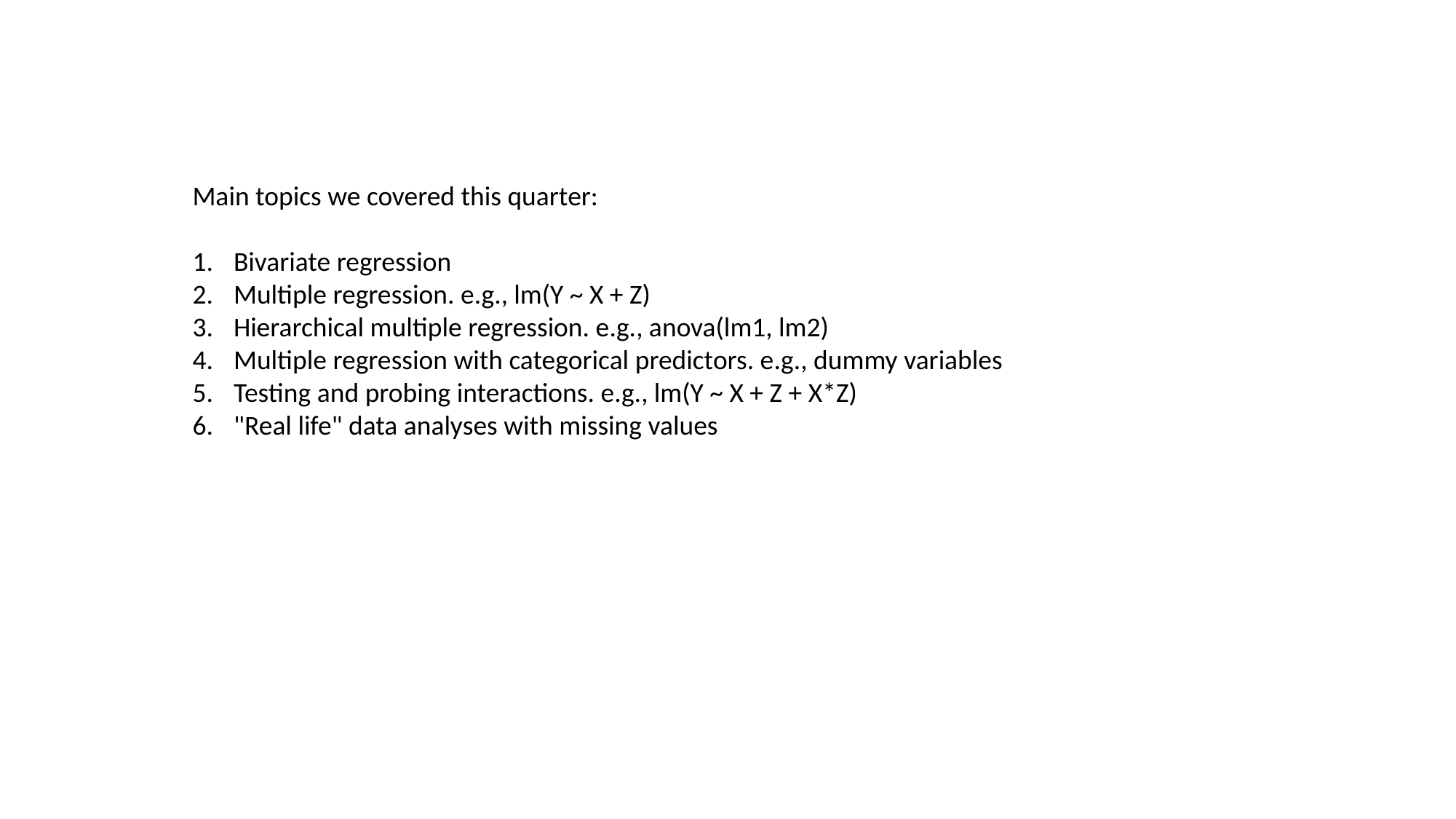

Main topics we covered this quarter:

Bivariate regression
Multiple regression. e.g., lm(Y ~ X + Z)
Hierarchical multiple regression. e.g., anova(lm1, lm2)
Multiple regression with categorical predictors. e.g., dummy variables
Testing and probing interactions. e.g., lm(Y ~ X + Z + X*Z)
"Real life" data analyses with missing values